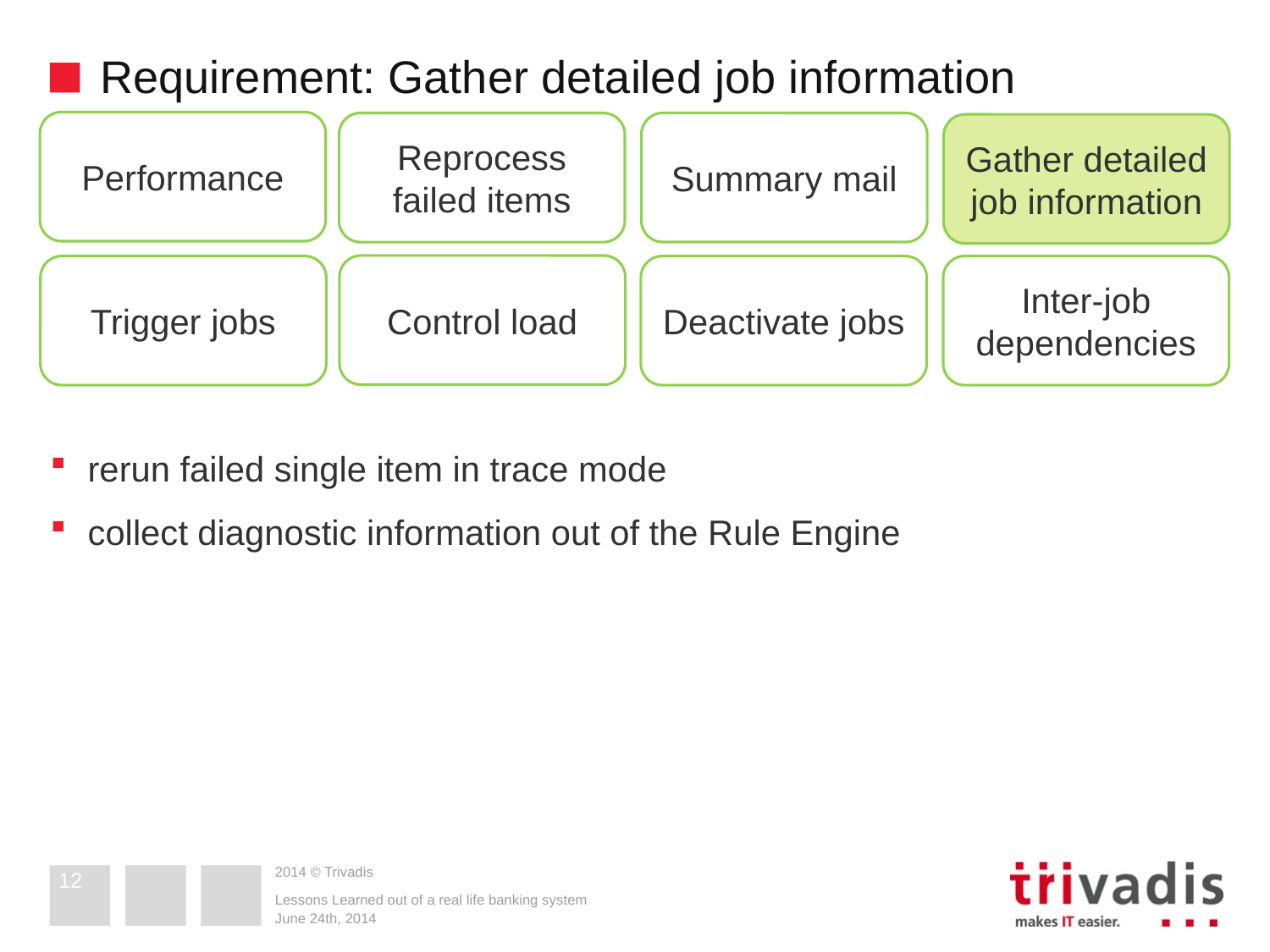

# Requirement: Gather detailed job information
Performance
Summary mail
Reprocess failed items
Gather detailed job information
Control load
Deactivate jobs
Inter-job dependencies
Trigger jobs
rerun failed single item in trace mode
collect diagnostic information out of the Rule Engine

12
Lessons Learned out of a real life banking system
June 24th, 2014